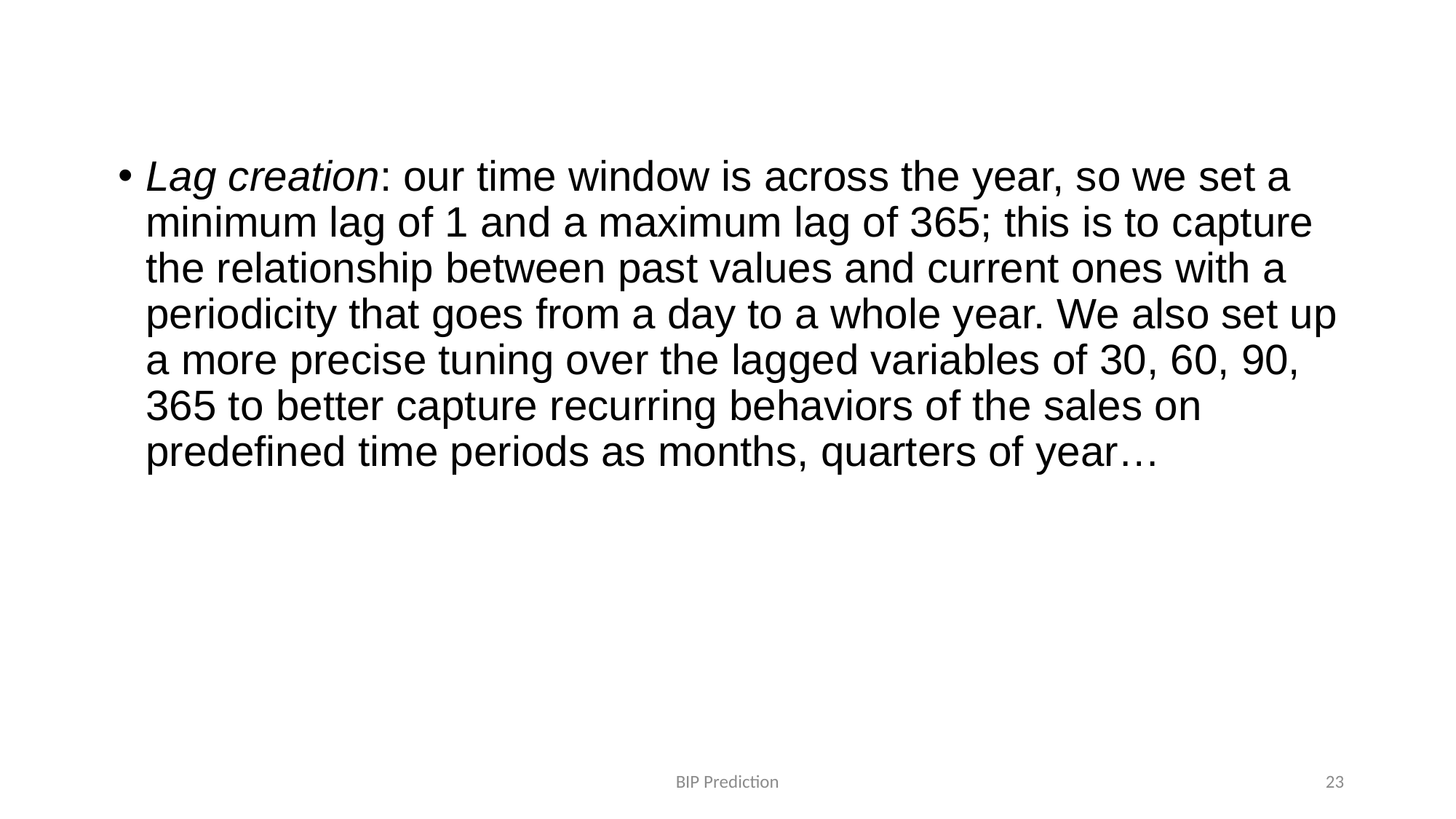

Lag creation: our time window is across the year, so we set a minimum lag of 1 and a maximum lag of 365; this is to capture the relationship between past values and current ones with a periodicity that goes from a day to a whole year. We also set up a more precise tuning over the lagged variables of 30, 60, 90, 365 to better capture recurring behaviors of the sales on predefined time periods as months, quarters of year…

BIP Prediction
23